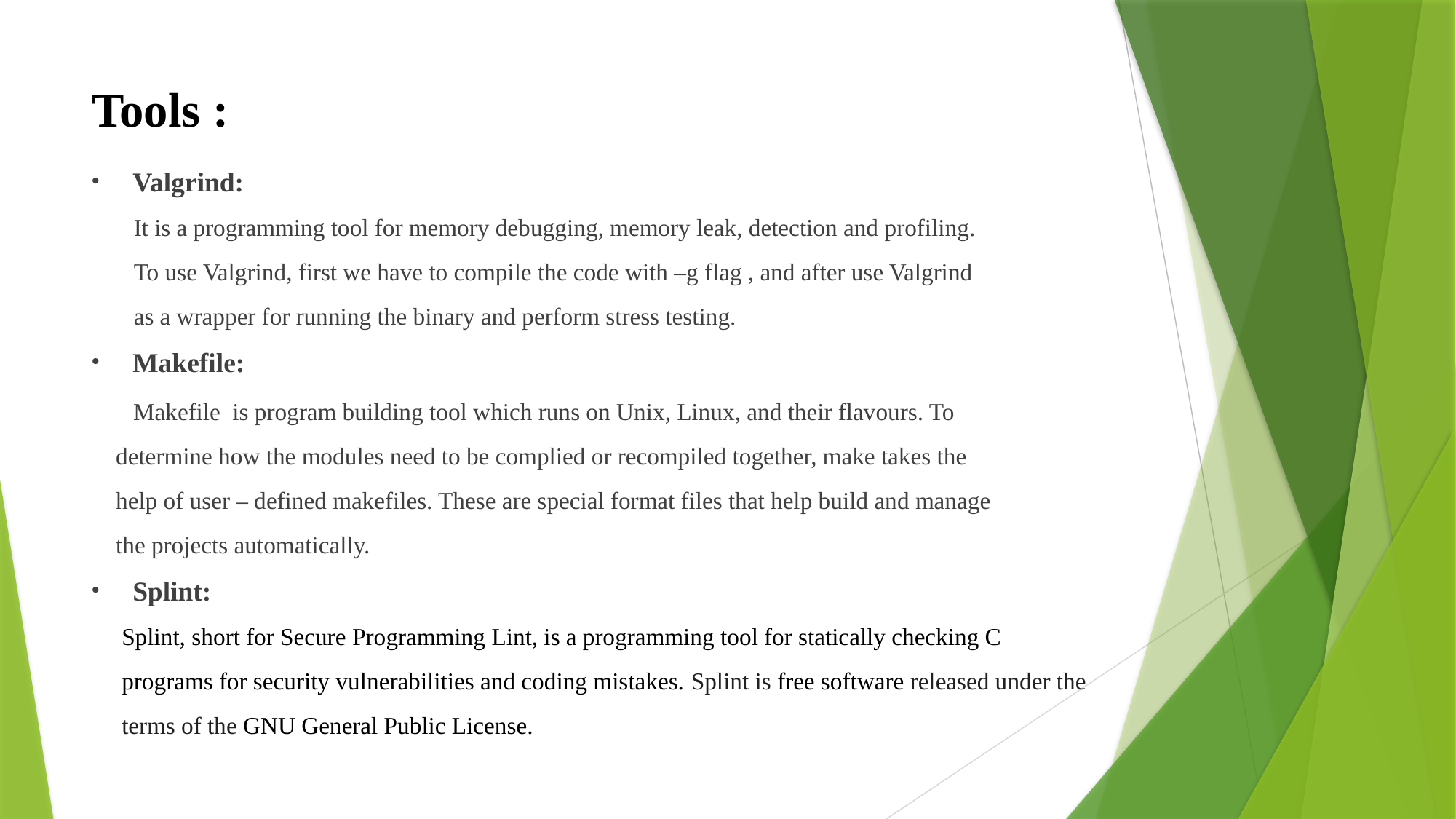

# Tools :
Valgrind:
       It is a programming tool for memory debugging, memory leak, detection and profiling.
       To use Valgrind, first we have to compile the code with –g flag , and after use Valgrind
       as a wrapper for running the binary and perform stress testing.
Makefile:
      Makefile  is program building tool which runs on Unix, Linux, and their flavours. To
    determine how the modules need to be complied or recompiled together, make takes the
    help of user – defined makefiles. These are special format files that help build and manage
    the projects automatically.
Splint:
     Splint, short for Secure Programming Lint, is a programming tool for statically checking C
     programs for security vulnerabilities and coding mistakes. Splint is free software released under the
     terms of the GNU General Public License.